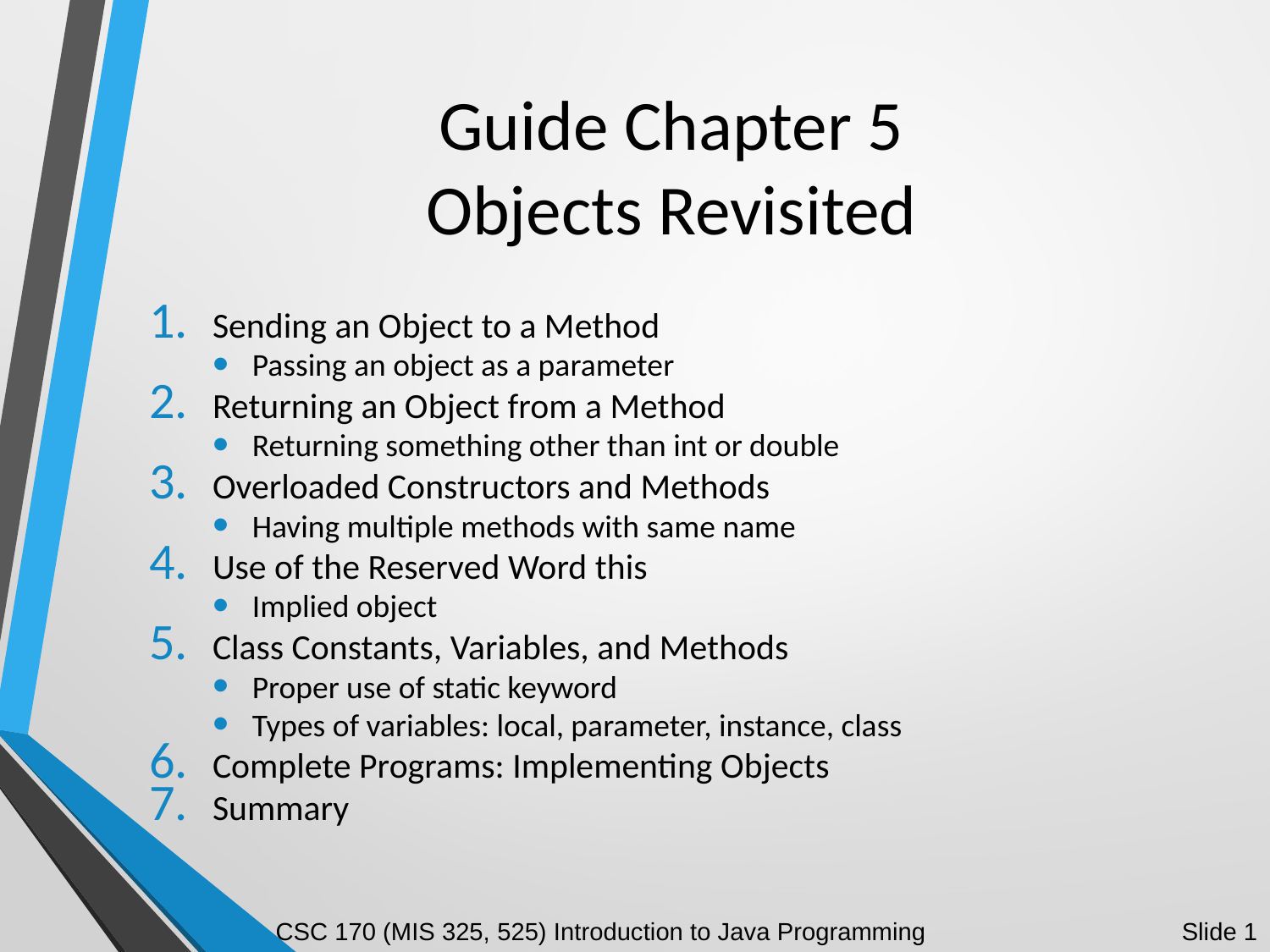

# Guide Chapter 5 Objects Revisited
Sending an Object to a Method
Passing an object as a parameter
Returning an Object from a Method
Returning something other than int or double
Overloaded Constructors and Methods
Having multiple methods with same name
Use of the Reserved Word this
Implied object
Class Constants, Variables, and Methods
Proper use of static keyword
Types of variables: local, parameter, instance, class
Complete Programs: Implementing Objects
Summary